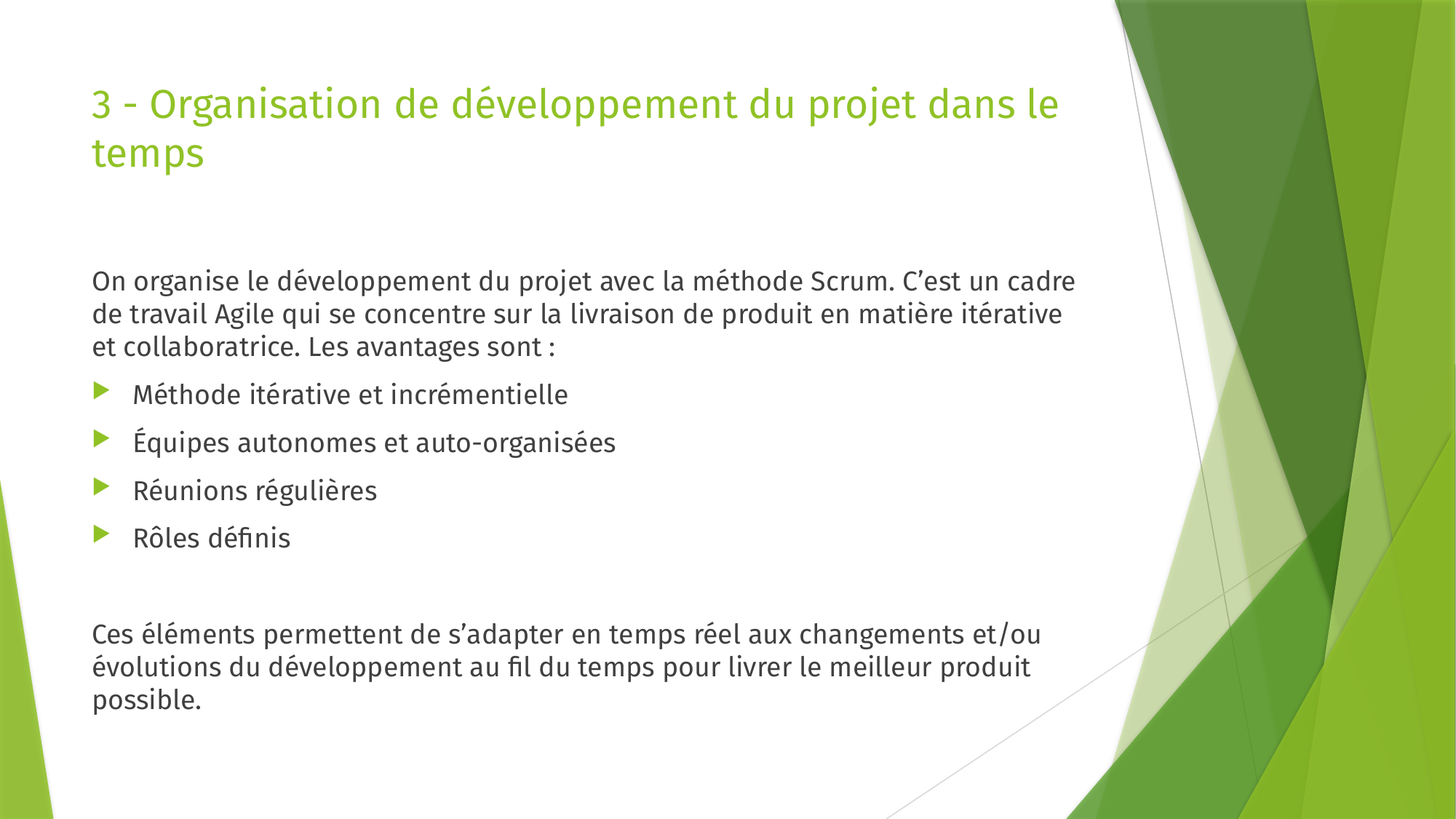

# 3 - Organisation de développement du projet dans le temps
On organise le développement du projet avec la méthode Scrum. C’est un cadre de travail Agile qui se concentre sur la livraison de produit en matière itérative et collaboratrice. Les avantages sont :
Méthode itérative et incrémentielle
Équipes autonomes et auto-organisées
Réunions régulières
Rôles définis

Ces éléments permettent de s’adapter en temps réel aux changements et/ou évolutions du développement au fil du temps pour livrer le meilleur produit possible.